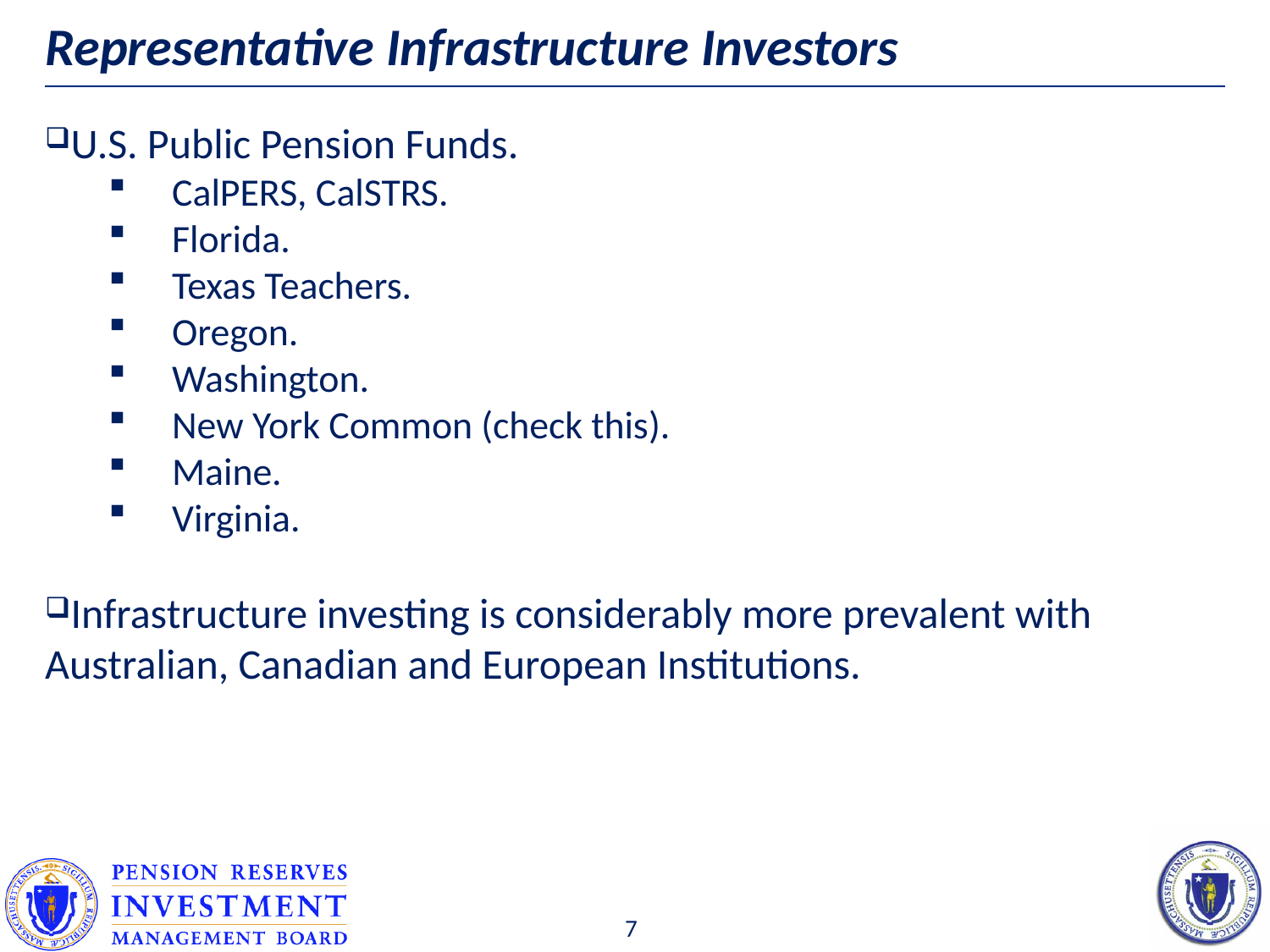

# Representative Infrastructure Investors
U.S. Public Pension Funds.
CalPERS, CalSTRS.
Florida.
Texas Teachers.
Oregon.
Washington.
New York Common (check this).
Maine.
Virginia.

Infrastructure investing is considerably more prevalent with Australian, Canadian and European Institutions.